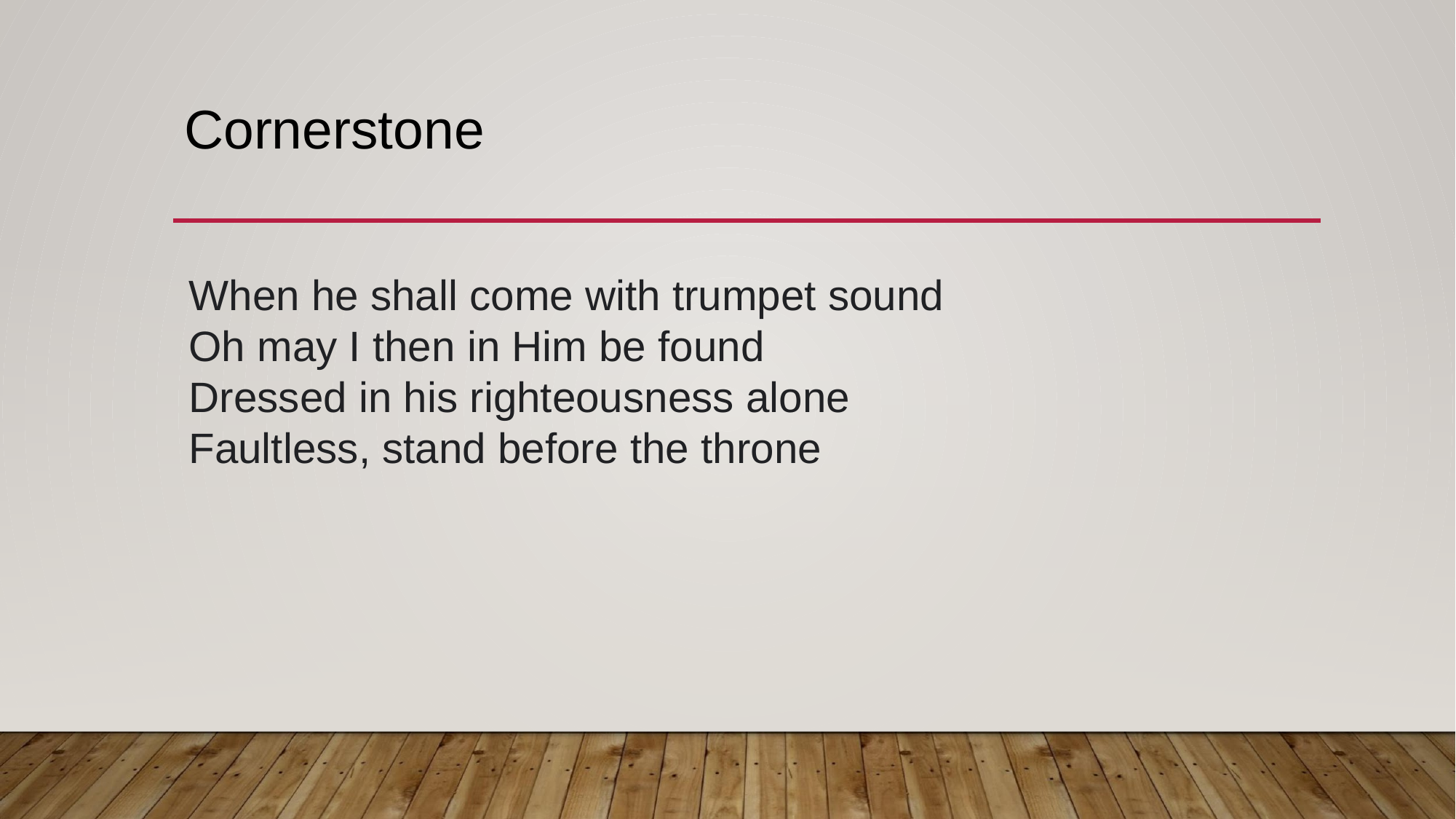

# Cornerstone
When he shall come with trumpet sound
Oh may I then in Him be found
Dressed in his righteousness alone
Faultless, stand before the throne